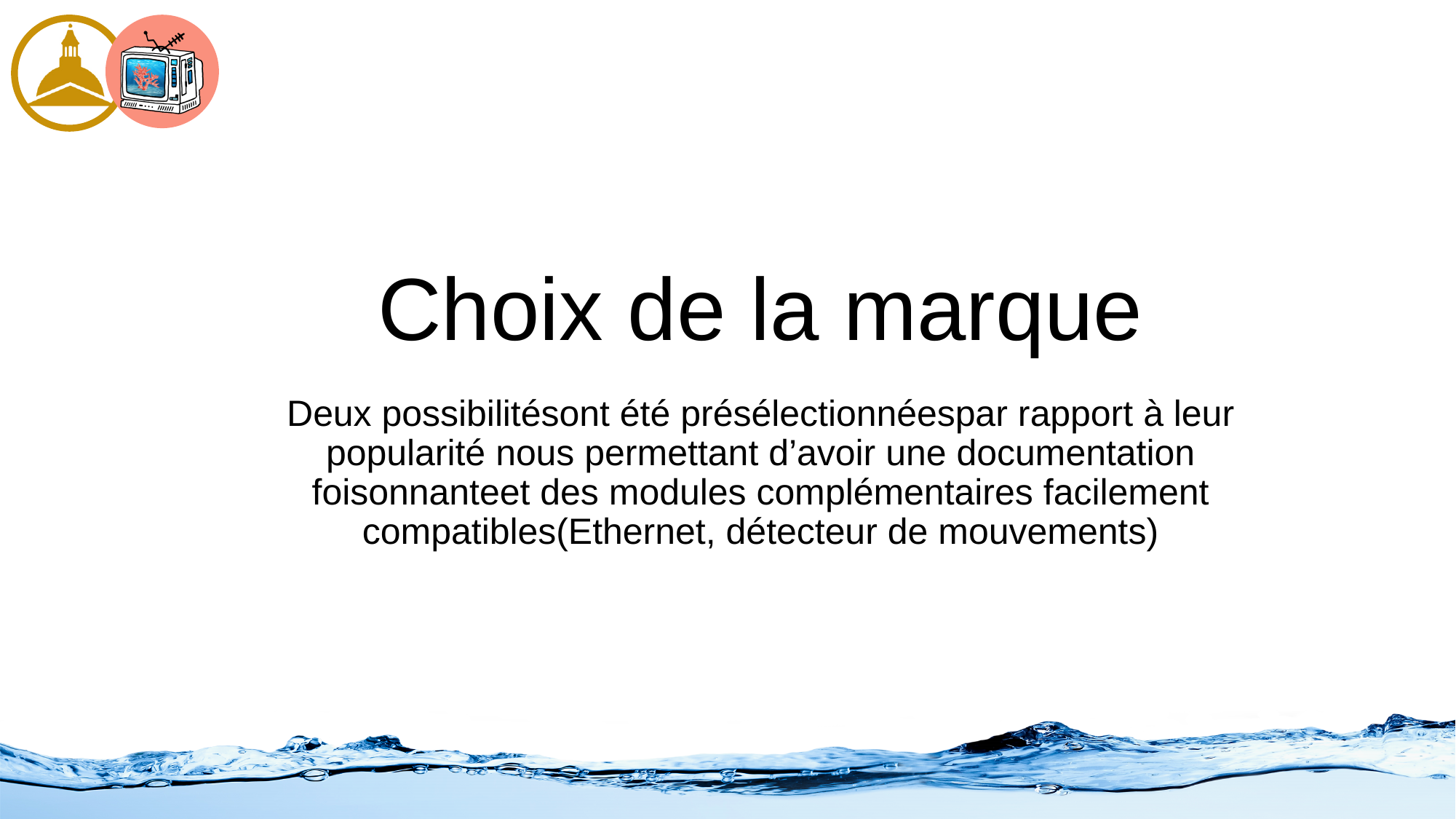

# Choix de la marque
Deux possibilitésont été présélectionnéespar rapport à leur popularité nous permettant d’avoir une documentation foisonnanteet des modules complémentaires facilement compatibles(Ethernet, détecteur de mouvements)